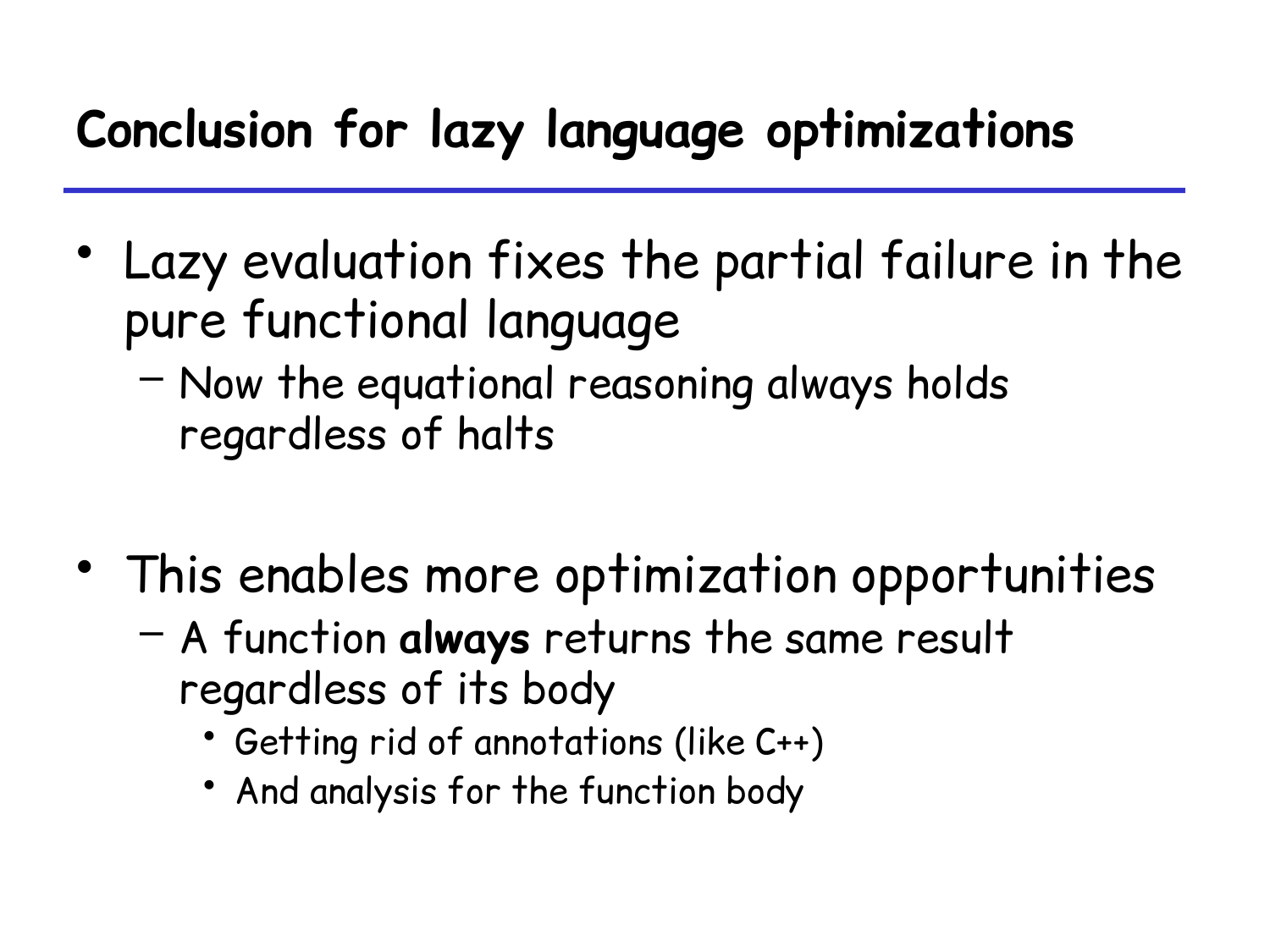

# Conclusion for lazy language optimizations
Lazy evaluation fixes the partial failure in the pure functional language
Now the equational reasoning always holds regardless of halts

This enables more optimization opportunities
A function always returns the same result regardless of its body
Getting rid of annotations (like C++)
And analysis for the function body

46